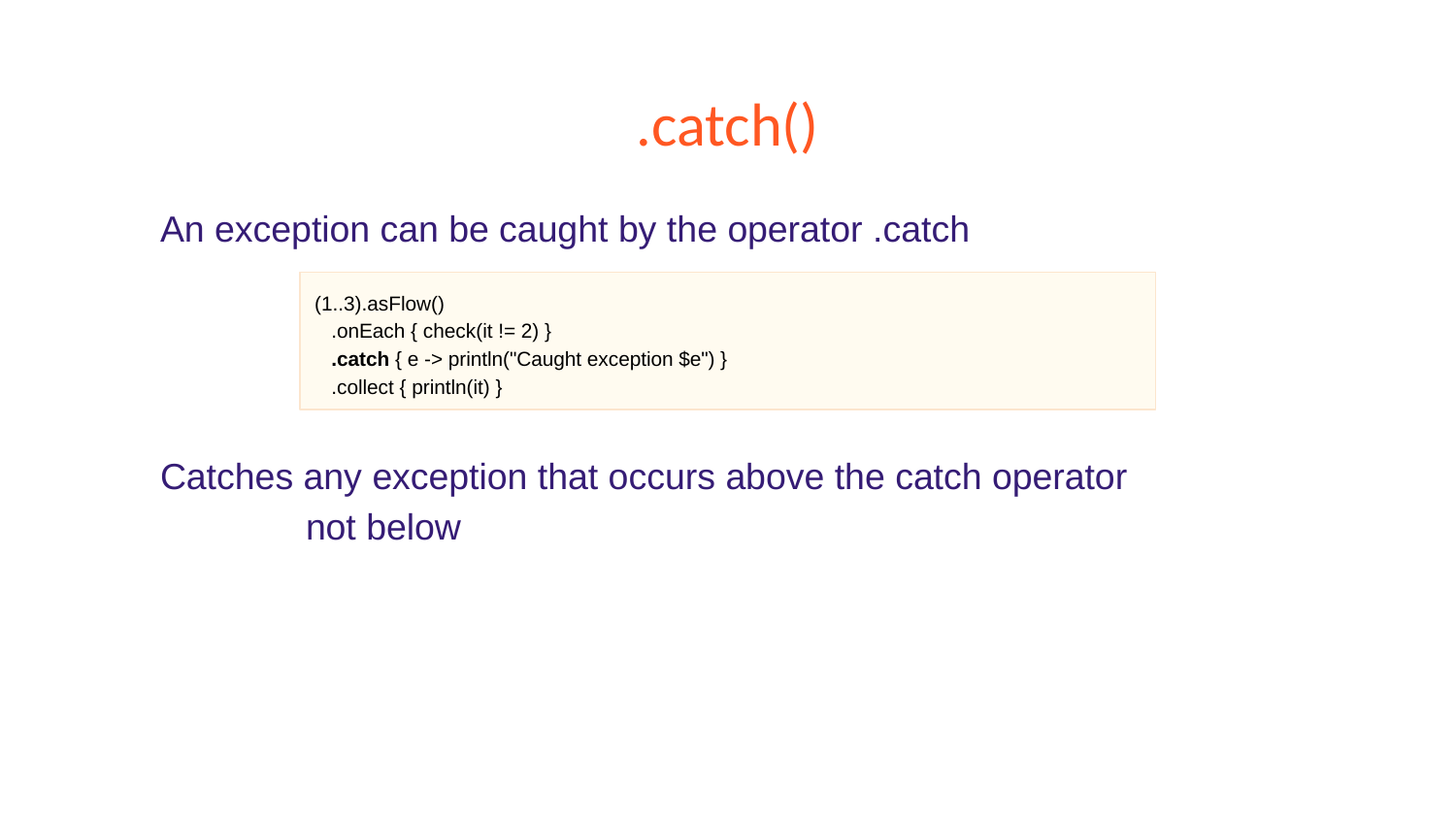

# .catch()
An exception can be caught by the operator .catch

Catches any exception that occurs above the catch operator
	not below
(1..3).asFlow()
   .onEach { check(it != 2) }
   .catch { e -> println("Caught exception $e") }
   .collect { println(it) }